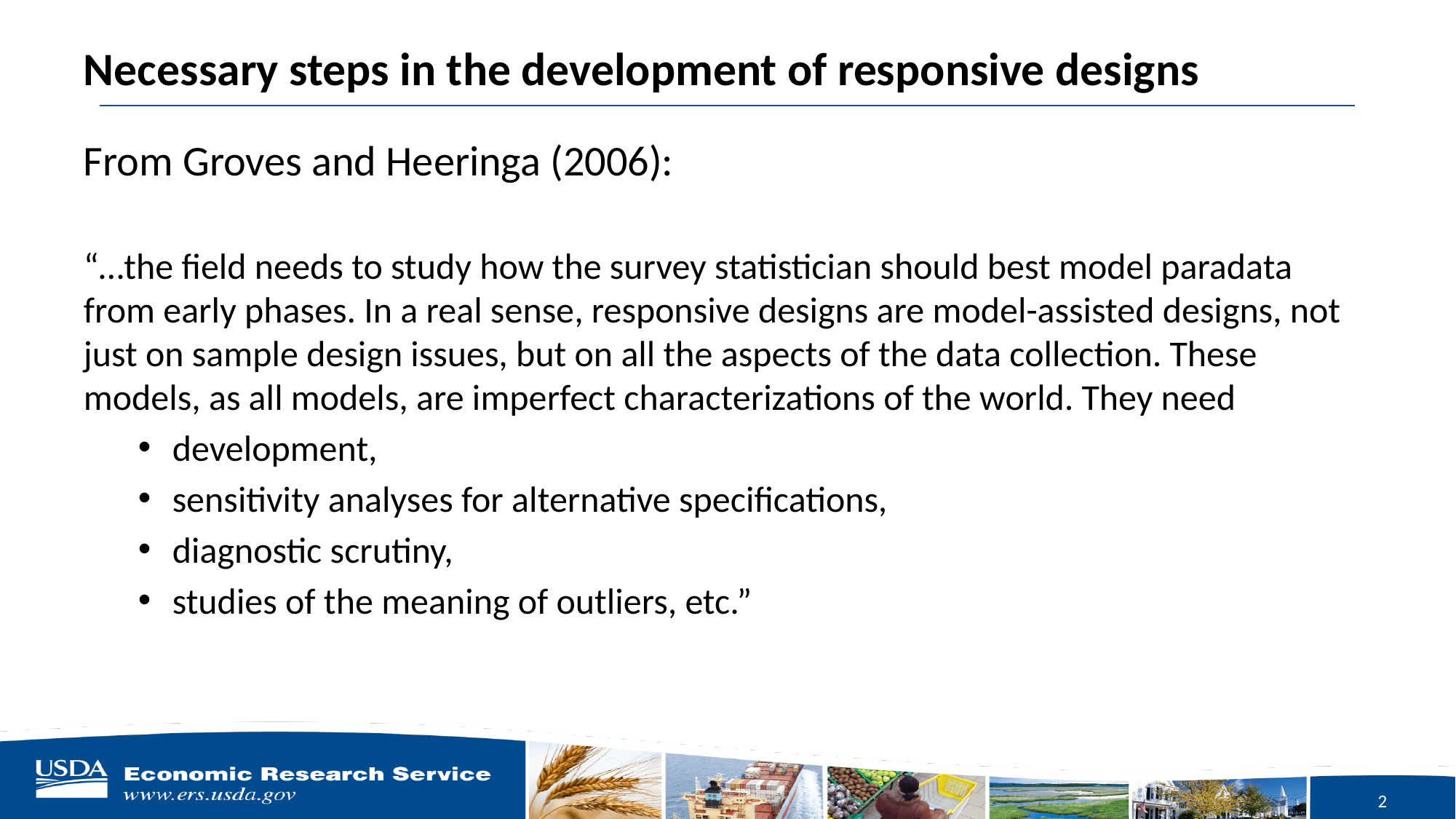

# Necessary steps in the development of responsive designs
From Groves and Heeringa (2006):

“…the field needs to study how the survey statistician should best model paradata from early phases. In a real sense, responsive designs are model-assisted designs, not just on sample design issues, but on all the aspects of the data collection. These models, as all models, are imperfect characterizations of the world. They need
development,
sensitivity analyses for alternative specifications,
diagnostic scrutiny,
studies of the meaning of outliers, etc.”